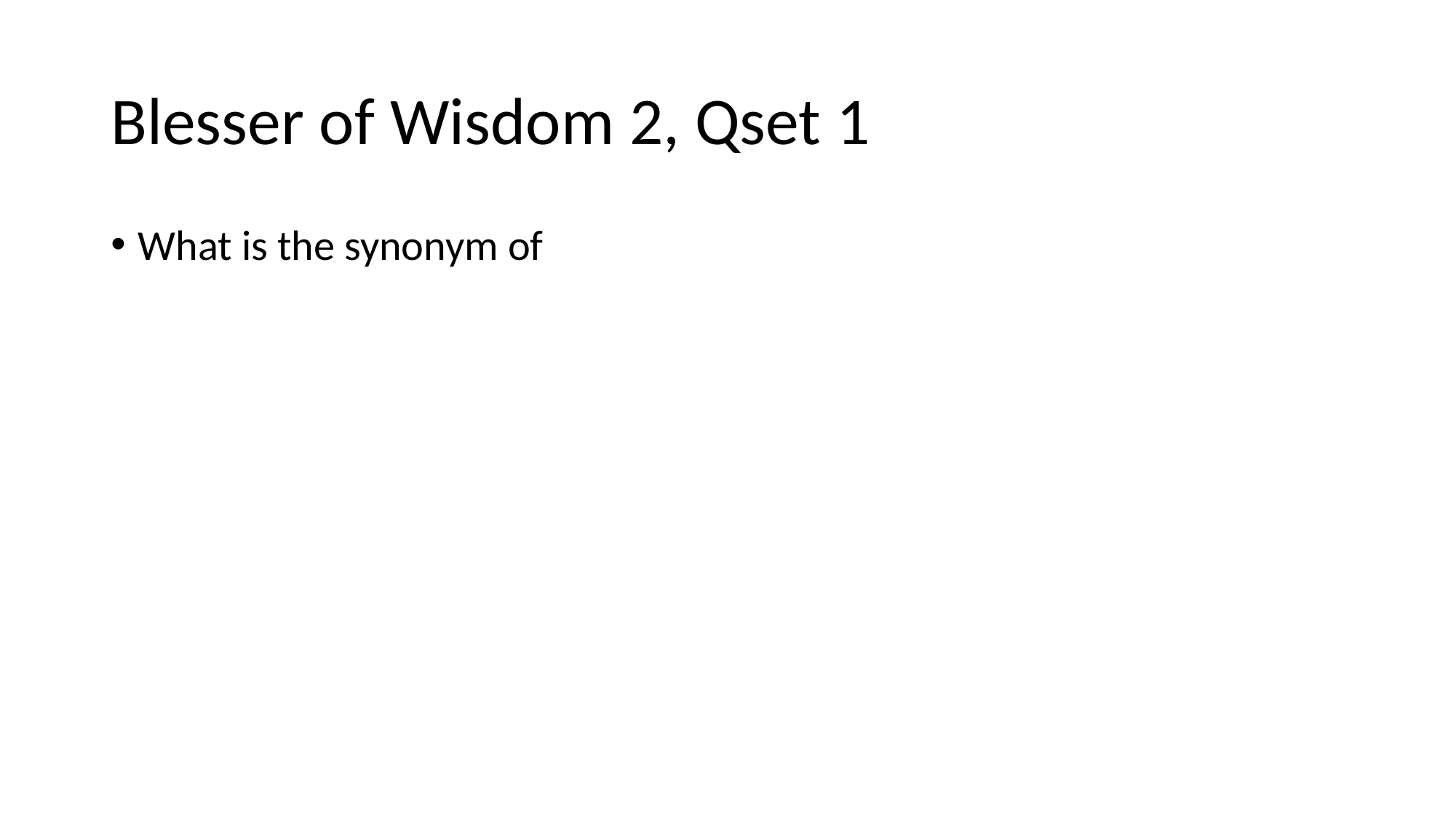

# Blesser of Wisdom 2, Qset 1
What is the synonym of